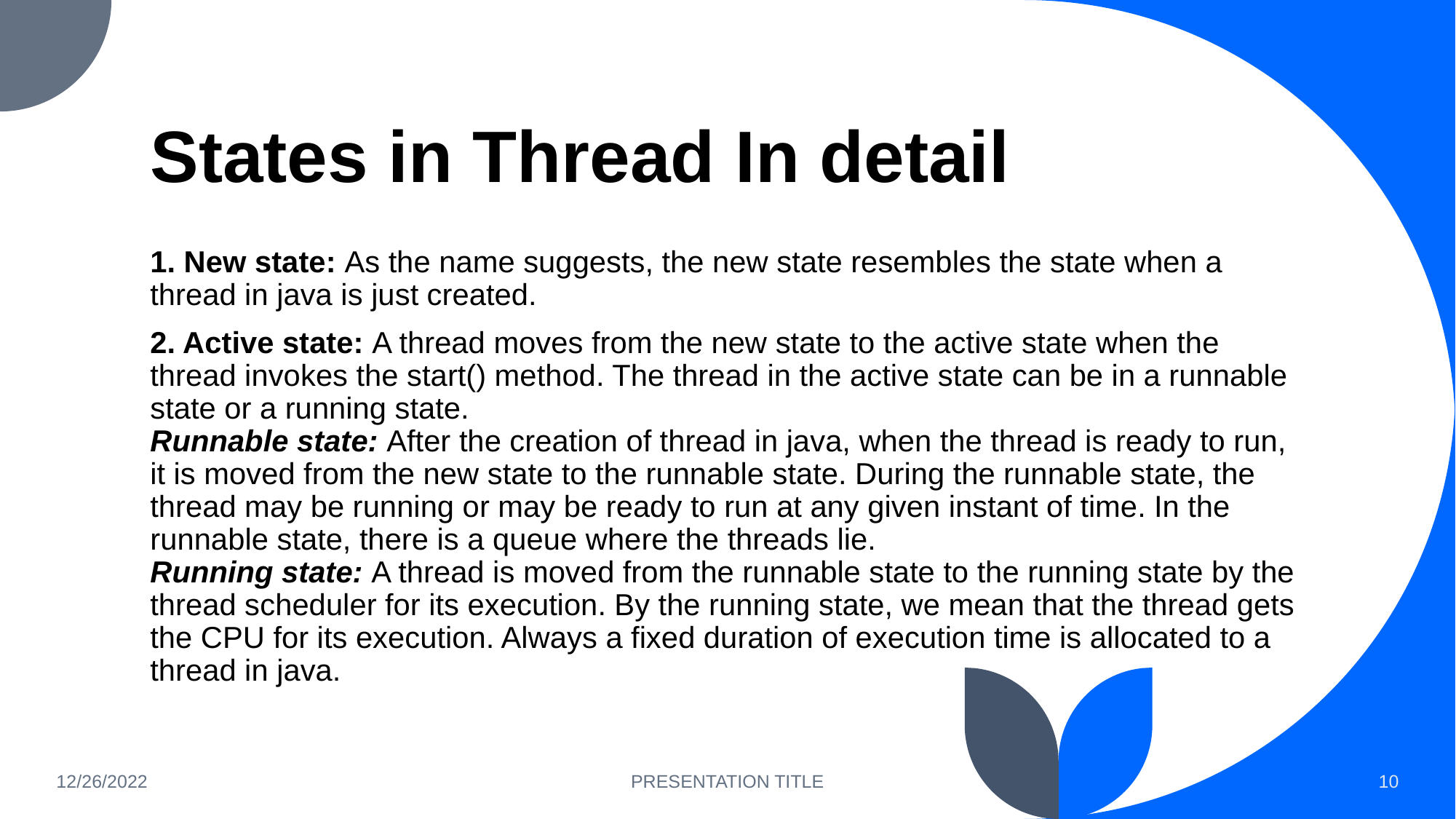

# States in Thread In detail
1. New state: As the name suggests, the new state resembles the state when a thread in java is just created.
2. Active state: A thread moves from the new state to the active state when the thread invokes the start() method. The thread in the active state can be in a runnable state or a running state.
Runnable state: After the creation of thread in java, when the thread is ready to run, it is moved from the new state to the runnable state. During the runnable state, the thread may be running or may be ready to run at any given instant of time. In the runnable state, there is a queue where the threads lie.
Running state: A thread is moved from the runnable state to the running state by the thread scheduler for its execution. By the running state, we mean that the thread gets the CPU for its execution. Always a fixed duration of execution time is allocated to a thread in java.
12/26/2022
PRESENTATION TITLE
10